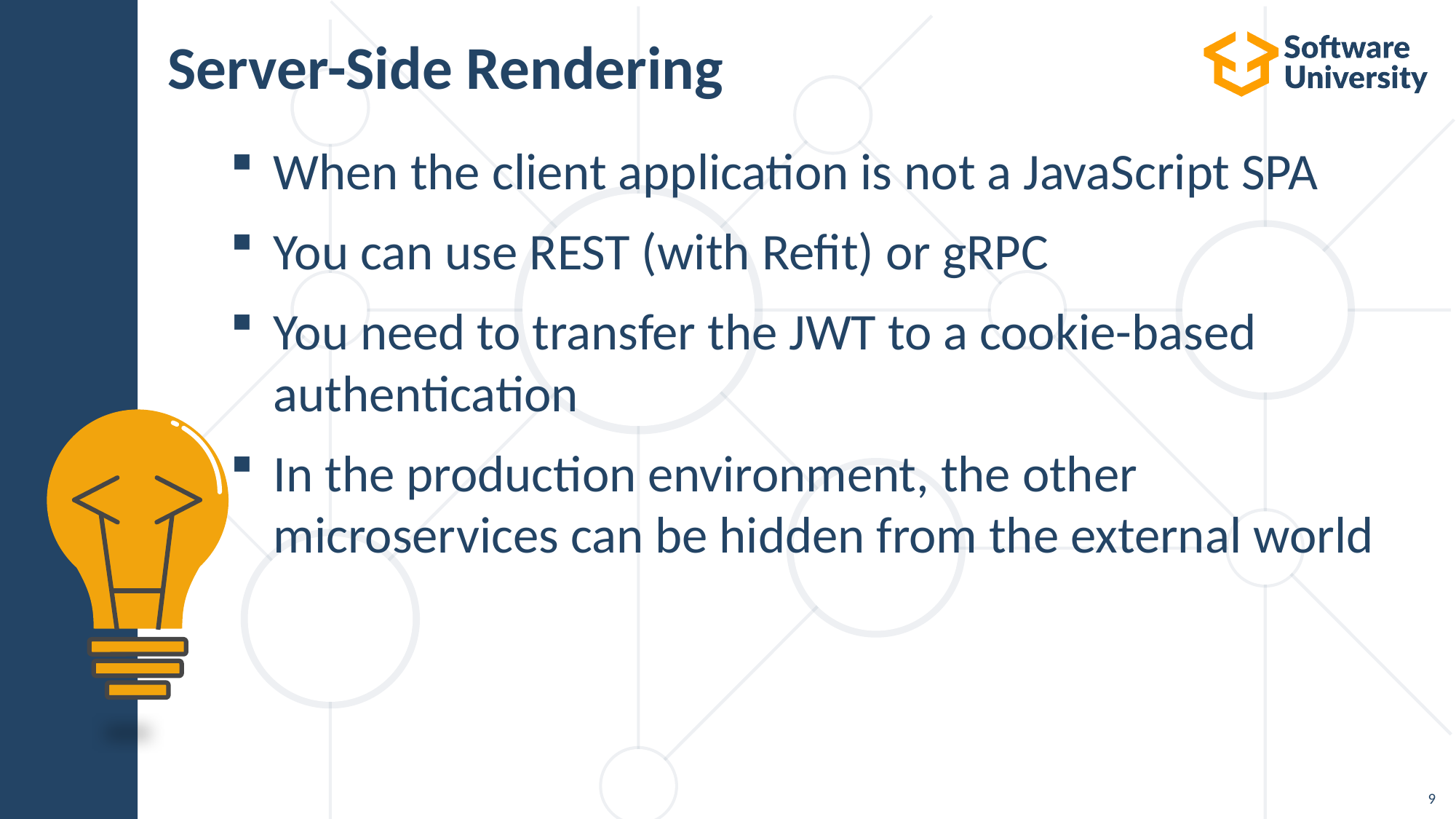

# Server-Side Rendering
When the client application is not a JavaScript SPA
You can use REST (with Refit) or gRPC
You need to transfer the JWT to a cookie-based authentication
In the production environment, the other microservices can be hidden from the external world
9